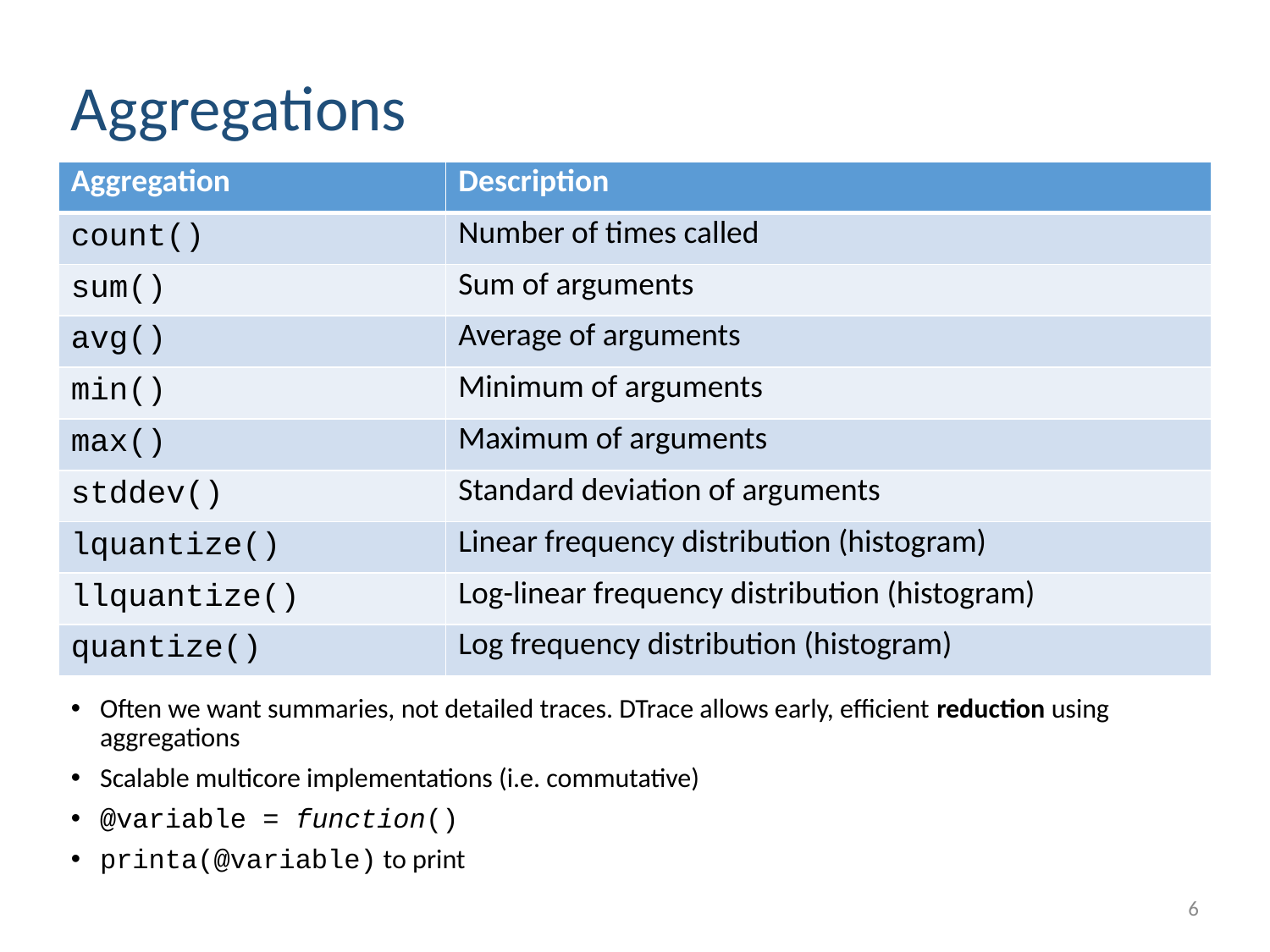

# Aggregations
| Aggregation | Description |
| --- | --- |
| count() | Number of times called |
| sum() | Sum of arguments |
| avg() | Average of arguments |
| min() | Minimum of arguments |
| max() | Maximum of arguments |
| stddev() | Standard deviation of arguments |
| lquantize() | Linear frequency distribution (histogram) |
| llquantize() | Log-linear frequency distribution (histogram) |
| quantize() | Log frequency distribution (histogram) |
Often we want summaries, not detailed traces. DTrace allows early, efficient reduction using aggregations
Scalable multicore implementations (i.e. commutative)
@variable = function()
printa(@variable) to print
6